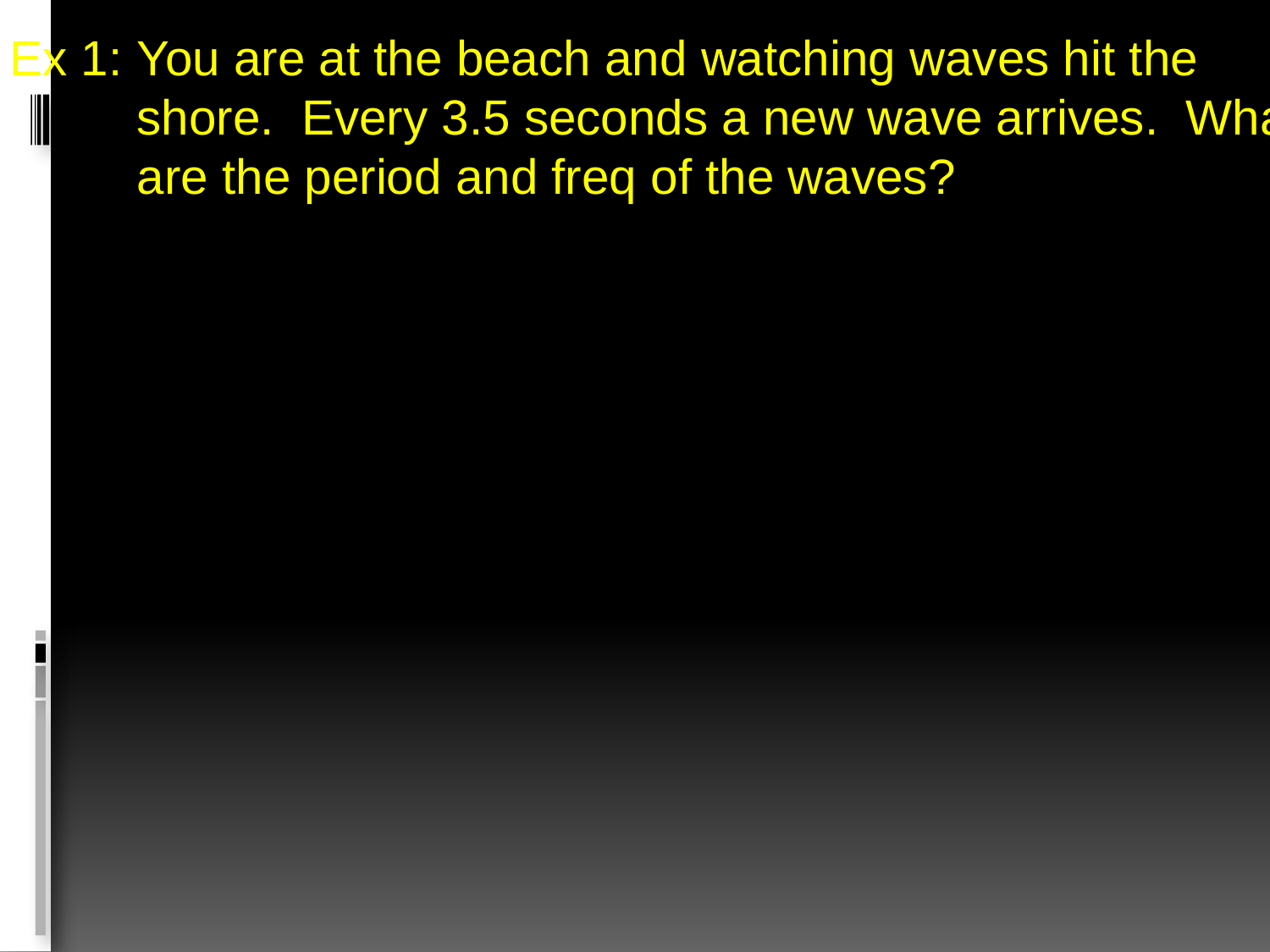

Ex 1: 	You are at the beach and watching waves hit the
	shore.  Every 3.5 seconds a new wave arrives.  What
	are the period and freq of the waves?